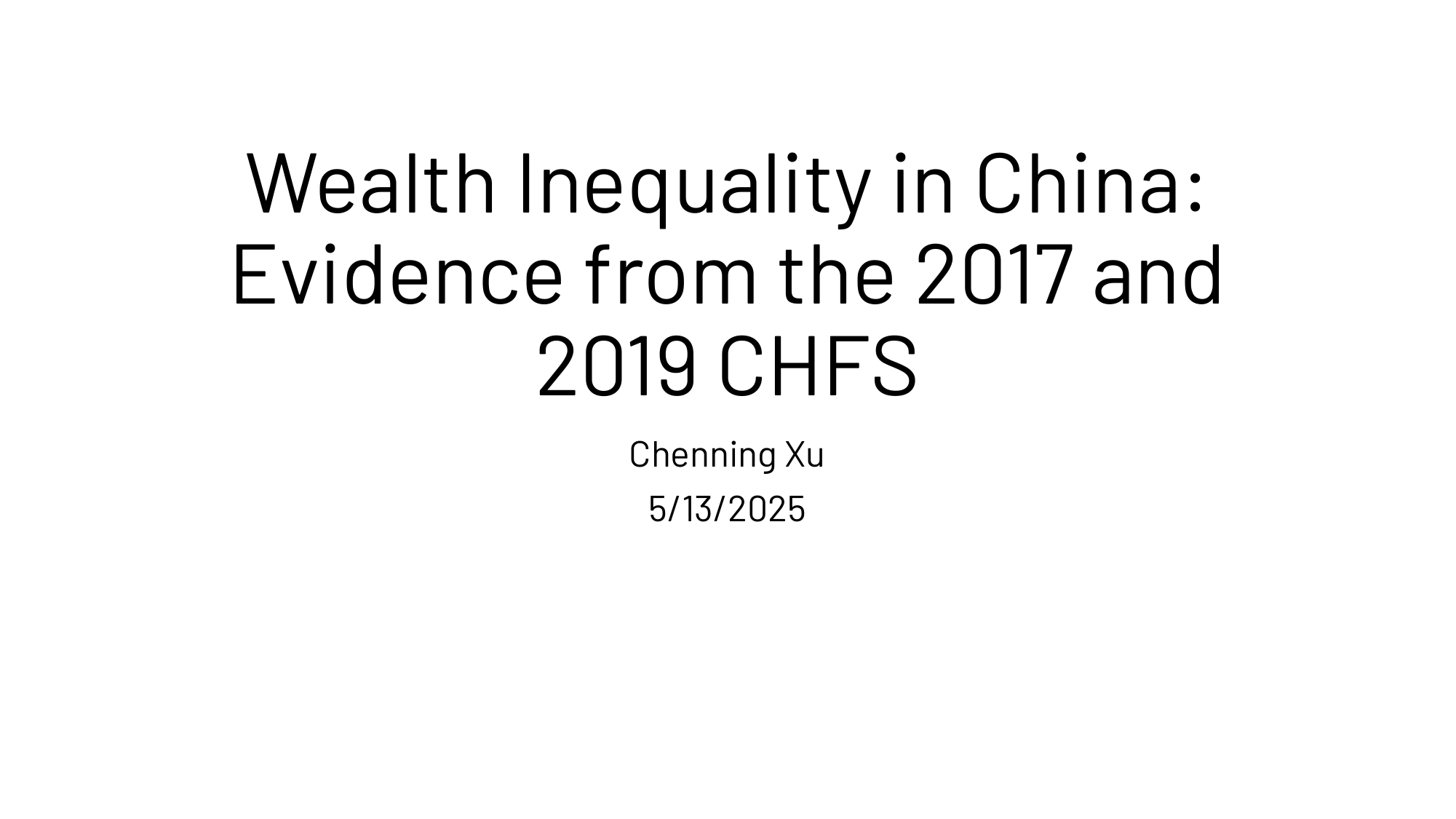

# Wealth Inequality in China: Evidence from the 2017 and 2019 CHFS
Chenning Xu
5/13/2025